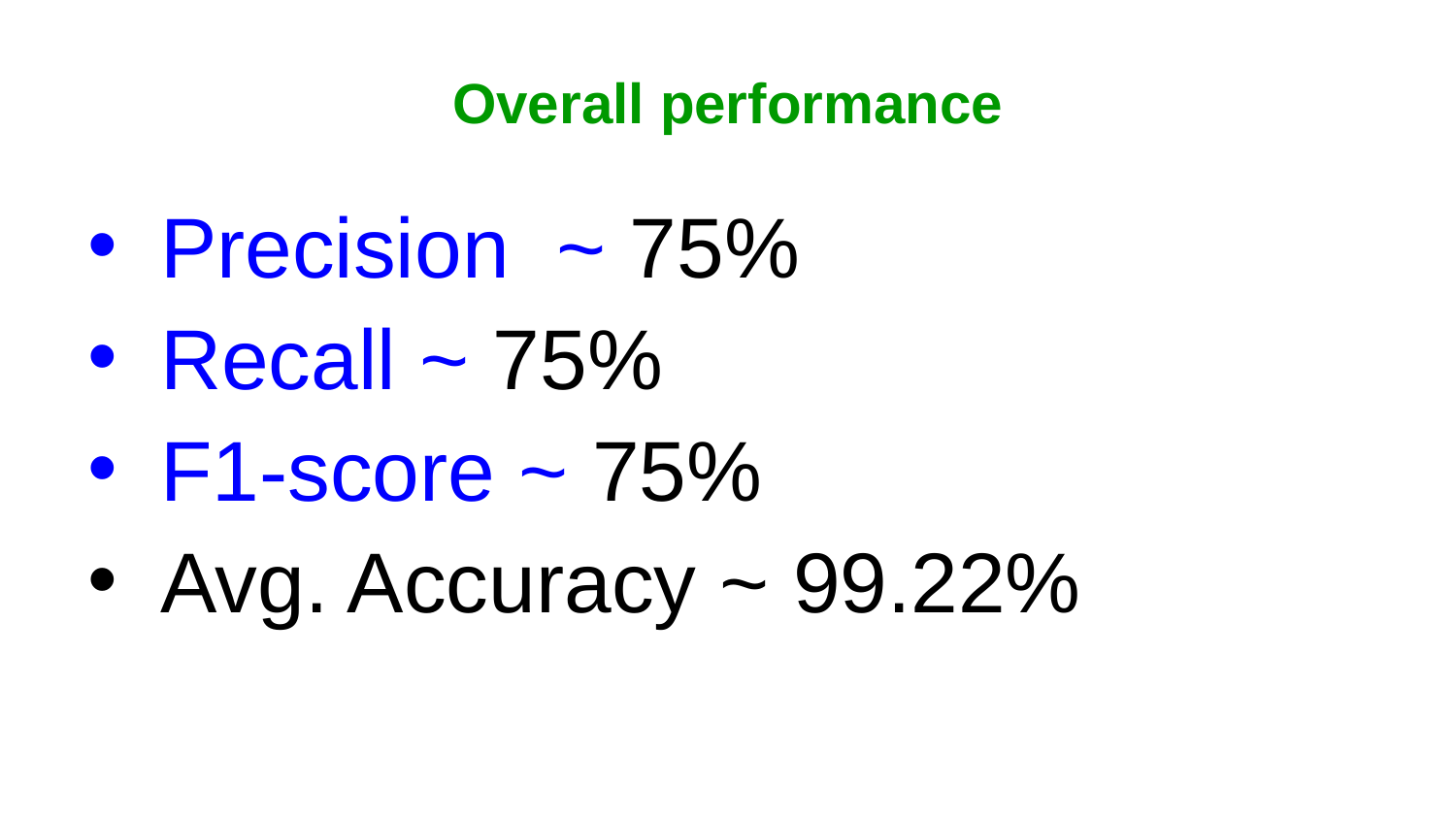

# Overall performance
Precision  ~ 75%
Recall ~ 75%
F1-score ~ 75%
Avg. Accuracy ~ 99.22%